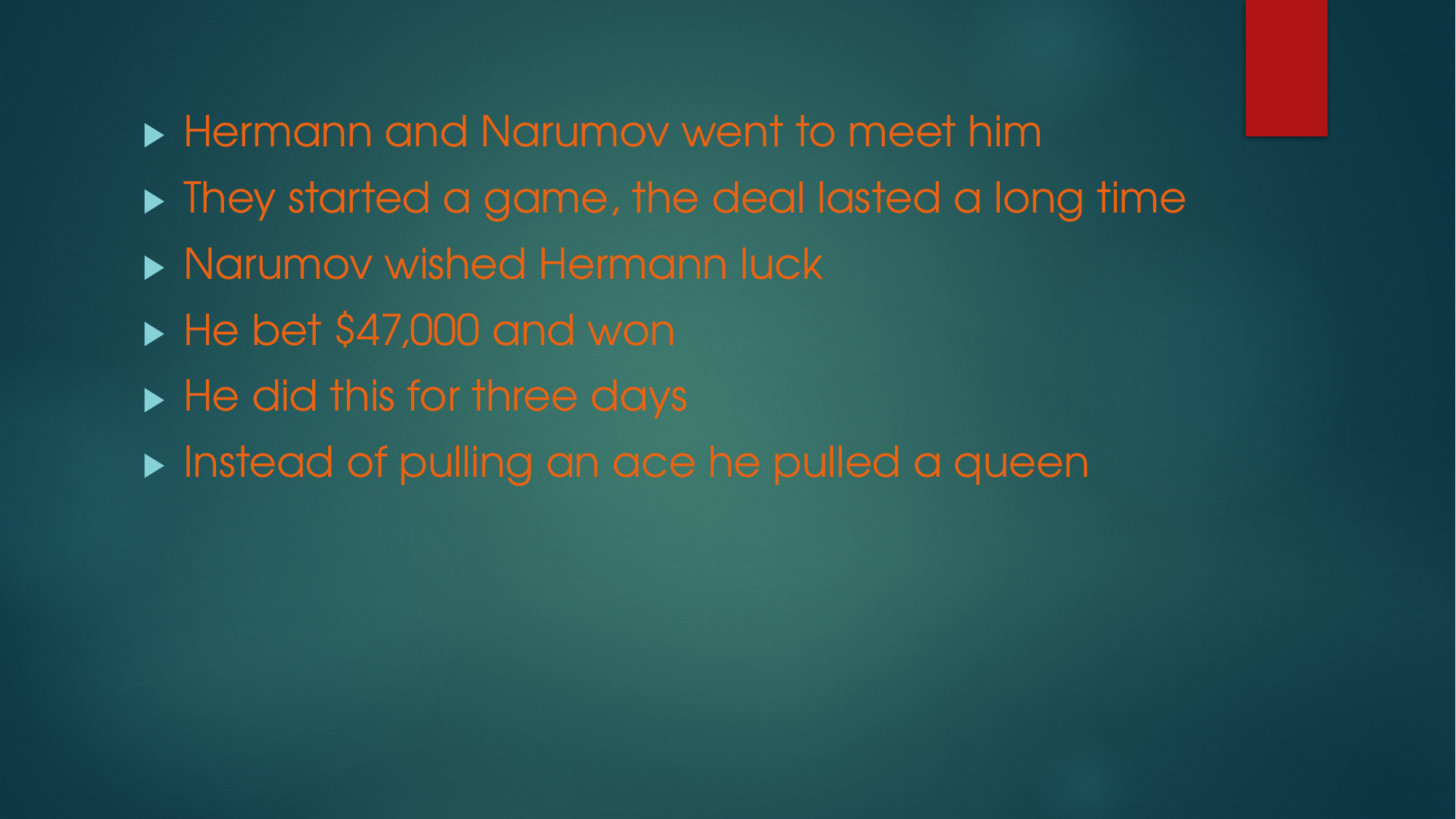

Hermann and Narumov went to meet him
They started a game, the deal lasted a long time
Narumov wished Hermann luck
He bet $47,000 and won
He did this for three days
Instead of pulling an ace he pulled a queen